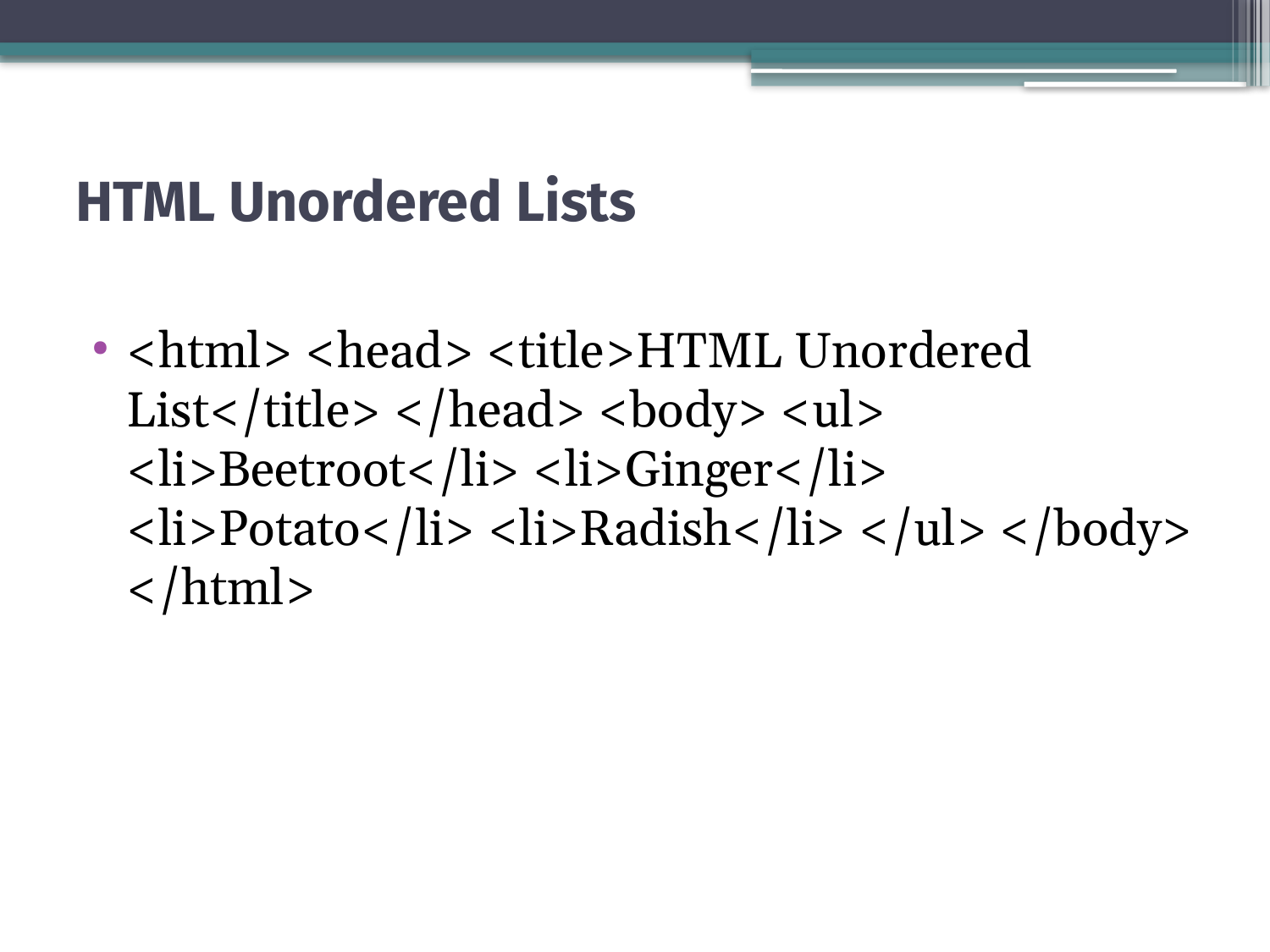

# HTML Unordered Lists
<html> <head> <title>HTML Unordered List</title> </head> <body> <ul> <li>Beetroot</li> <li>Ginger</li> <li>Potato</li> <li>Radish</li> </ul> </body> </html>